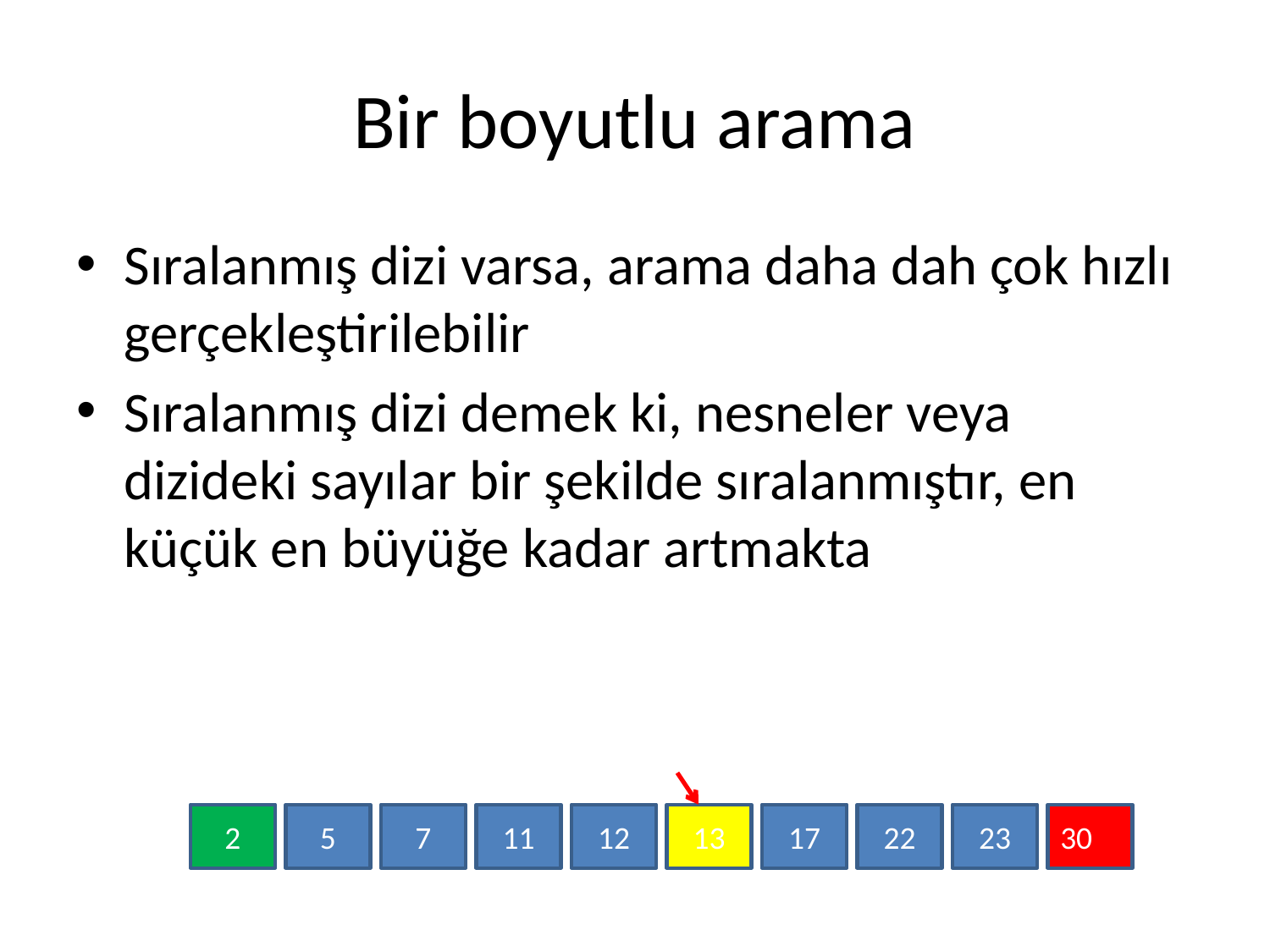

# Bir boyutlu arama
Sıralanmış dizi varsa, arama daha dah çok hızlı gerçekleştirilebilir
Sıralanmış dizi demek ki, nesneler veya dizideki sayılar bir şekilde sıralanmıştır, en küçük en büyüğe kadar artmakta
2
5
7
11
12
13
17
22
23
30